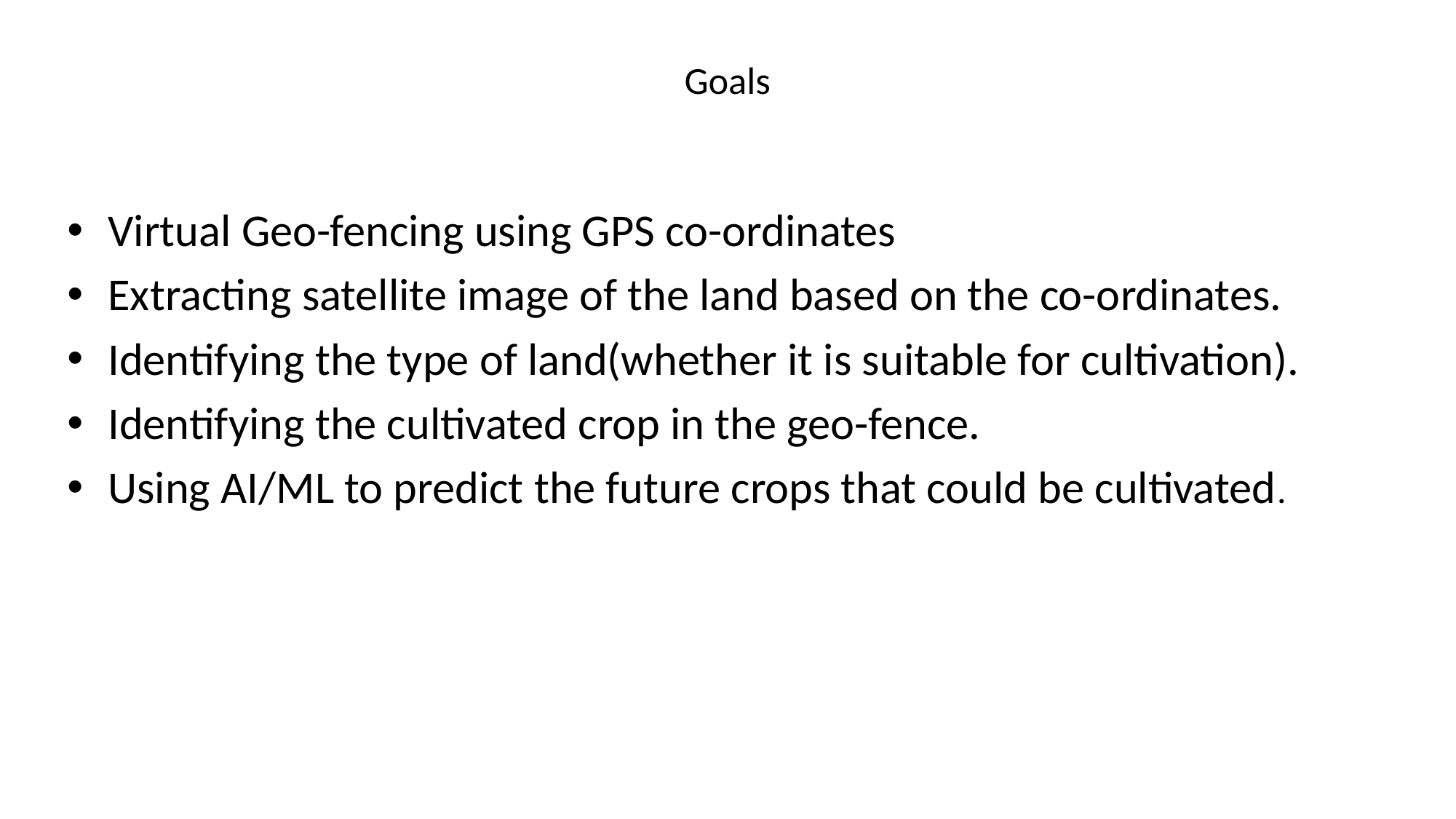

# Goals
Virtual Geo-fencing using GPS co-ordinates
Extracting satellite image of the land based on the co-ordinates.
Identifying the type of land(whether it is suitable for cultivation).
Identifying the cultivated crop in the geo-fence.
Using AI/ML to predict the future crops that could be cultivated.